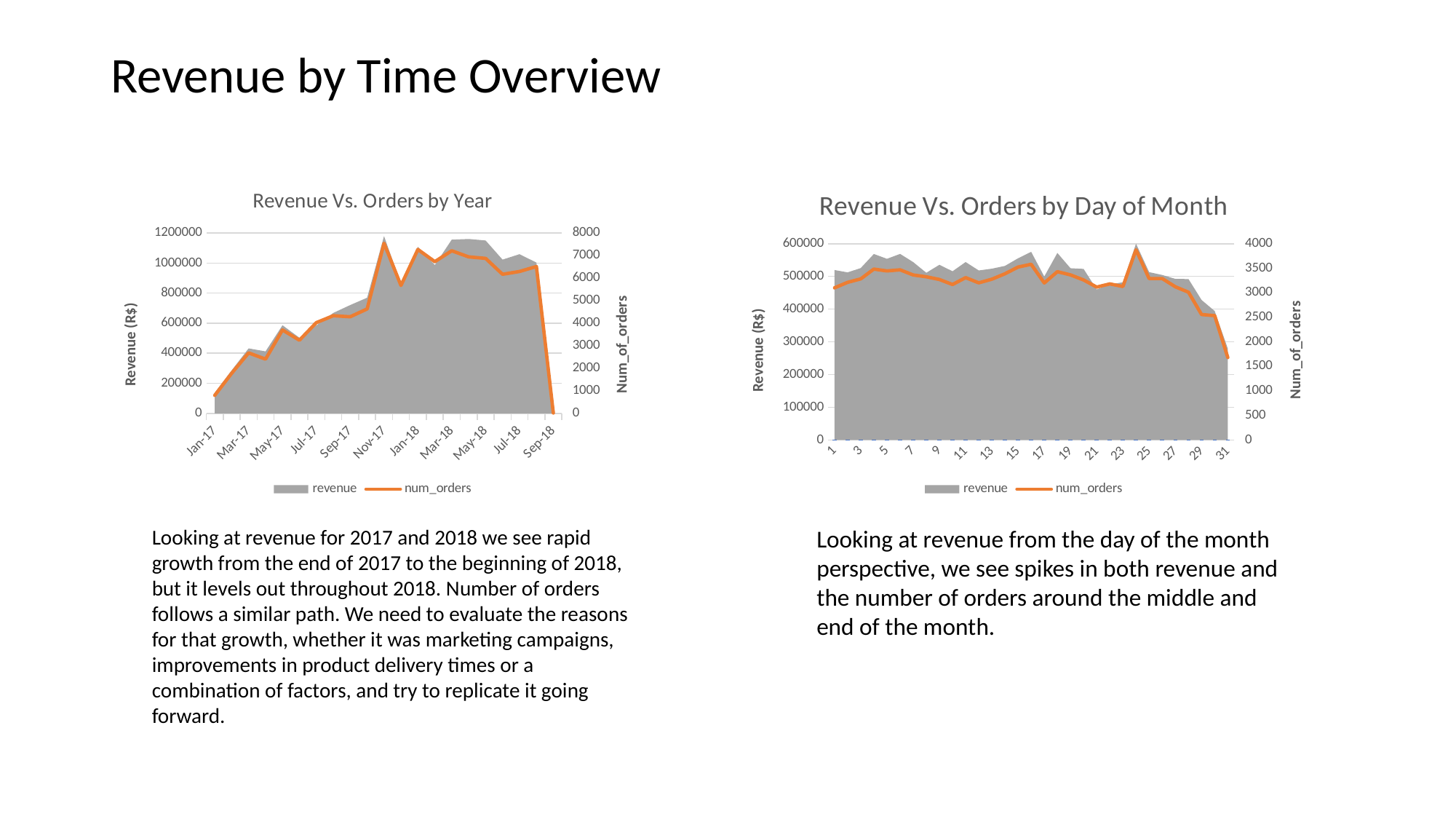

# Revenue by Time Overview

### Chart: Revenue Vs. Orders by Year

| Category | revenue | num_orders |
|---|---|---|
| 42736 | 137188.489999999 | 800.0 |
| 42767 | 286280.619999999 | 1780.0 |
| 42795 | 432048.590000001 | 2682.0 |
| 42826 | 412422.24 | 2404.0 |
| 42856 | 586190.950000002 | 3700.0 |
| 42887 | 502963.040000003 | 3245.0 |
| 42917 | 584971.620000004 | 4026.0 |
| 42948 | 668204.600000001 | 4331.0 |
| 42979 | 720398.91 | 4285.0 |
| 43009 | 769312.369999998 | 4631.0 |
| 43040 | 1179143.77 | 7544.0 |
| 43070 | 863547.229999999 | 5673.0 |
| 43101 | 1107301.89 | 7269.0 |
| 43132 | 986908.960000001 | 6728.0 |
| 43160 | 1155126.81999999 | 7211.0 |
| 43191 | 1159698.03999999 | 6939.0 |
| 43221 | 1149781.81999999 | 6873.0 |
| 43252 | 1022677.10999999 | 6167.0 |
| 43282 | 1058728.02999999 | 6292.0 |
| 43313 | 1003308.46999999 | 6512.0 |
| 43344 | 166.46 | 16.0 |

### Chart: Revenue Vs. Orders by Day of Month

| Category | revenue | purchase_day | num_orders |
|---|---|---|---|
Looking at revenue for 2017 and 2018 we see rapid growth from the end of 2017 to the beginning of 2018, but it levels out throughout 2018. Number of orders follows a similar path. We need to evaluate the reasons for that growth, whether it was marketing campaigns, improvements in product delivery times or a combination of factors, and try to replicate it going forward.
Looking at revenue from the day of the month perspective, we see spikes in both revenue and the number of orders around the middle and end of the month.